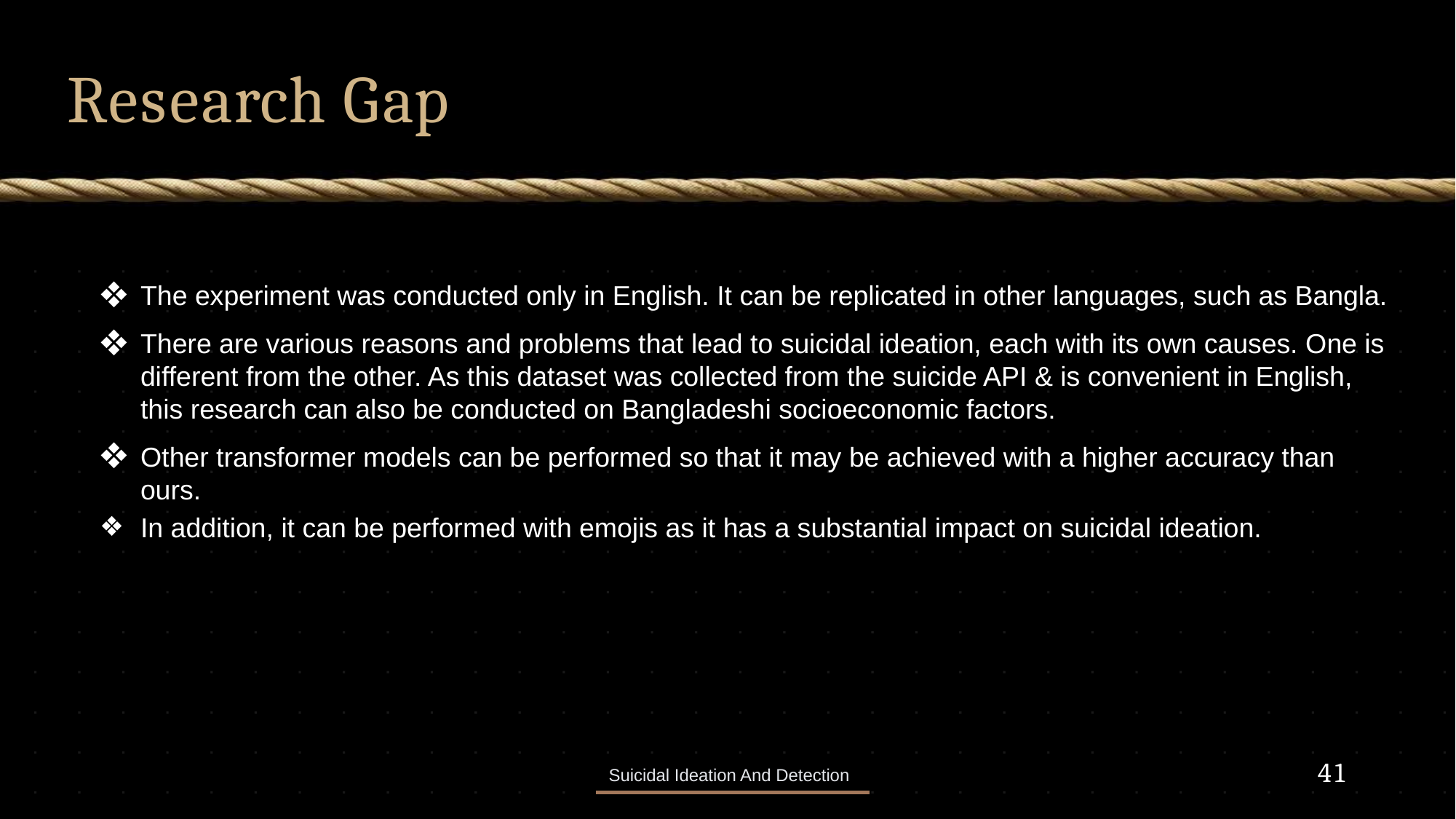

# Research Gap
The experiment was conducted only in English. It can be replicated in other languages, such as Bangla.
There are various reasons and problems that lead to suicidal ideation, each with its own causes. One is different from the other. As this dataset was collected from the suicide API & is convenient in English, this research can also be conducted on Bangladeshi socioeconomic factors.
Other transformer models can be performed so that it may be achieved with a higher accuracy than ours.
In addition, it can be performed with emojis as it has a substantial impact on suicidal ideation.
41